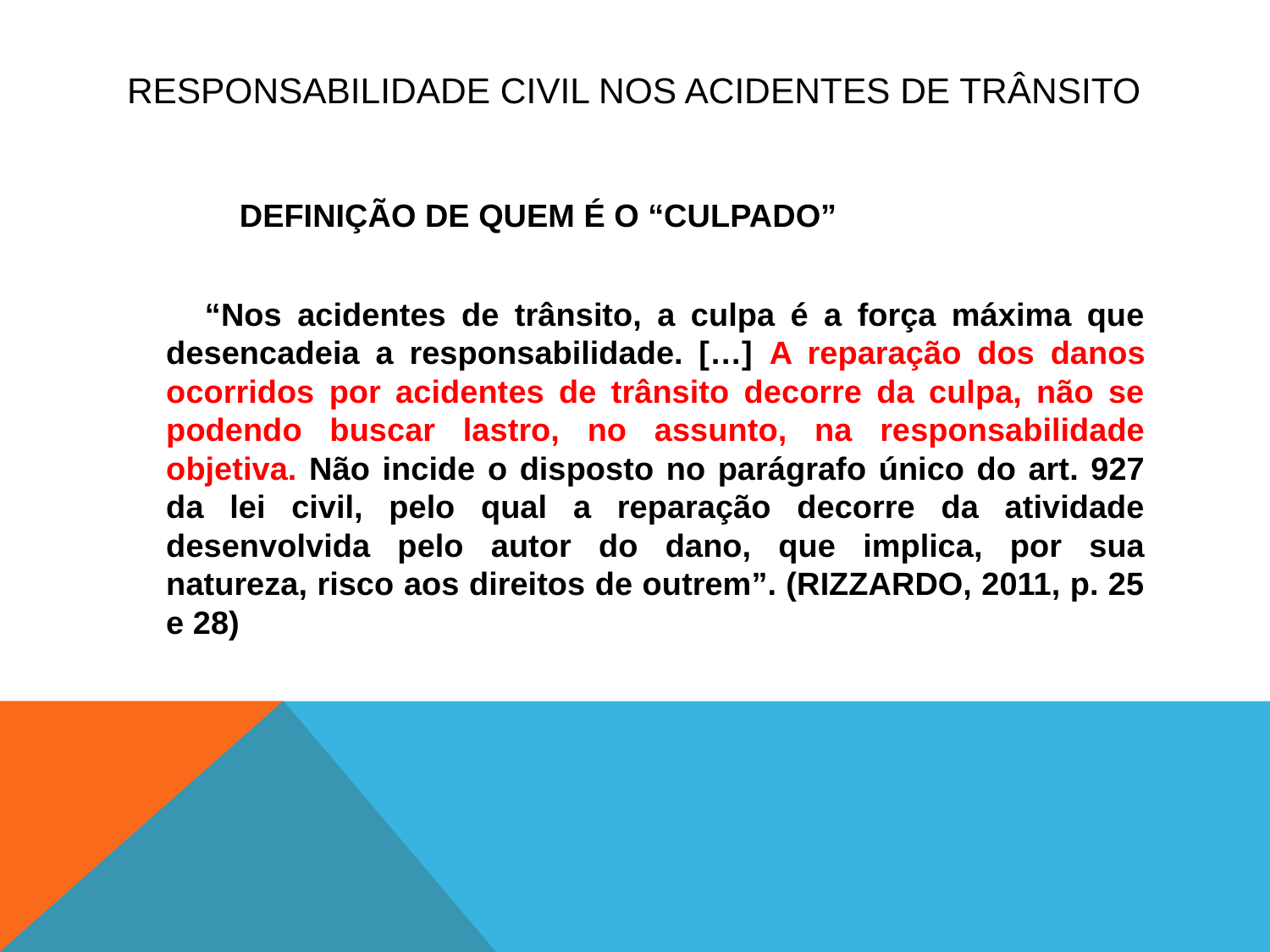

# RESPONSABILIDADE CIVIL NOS ACIDENTES DE TRÂNSITO

                   DEFINIÇÃO DE QUEM É O “CULPADO”

     “Nos acidentes de trânsito, a culpa é a força máxima que desencadeia a responsabilidade. […] A reparação dos danos ocorridos por acidentes de trânsito decorre da culpa, não se podendo buscar lastro, no assunto, na responsabilidade objetiva. Não incide o disposto no parágrafo único do art. 927 da lei civil, pelo qual a reparação decorre da atividade desenvolvida pelo autor do dano, que implica, por sua natureza, risco aos direitos de outrem”. (RIZZARDO, 2011, p. 25 e 28)